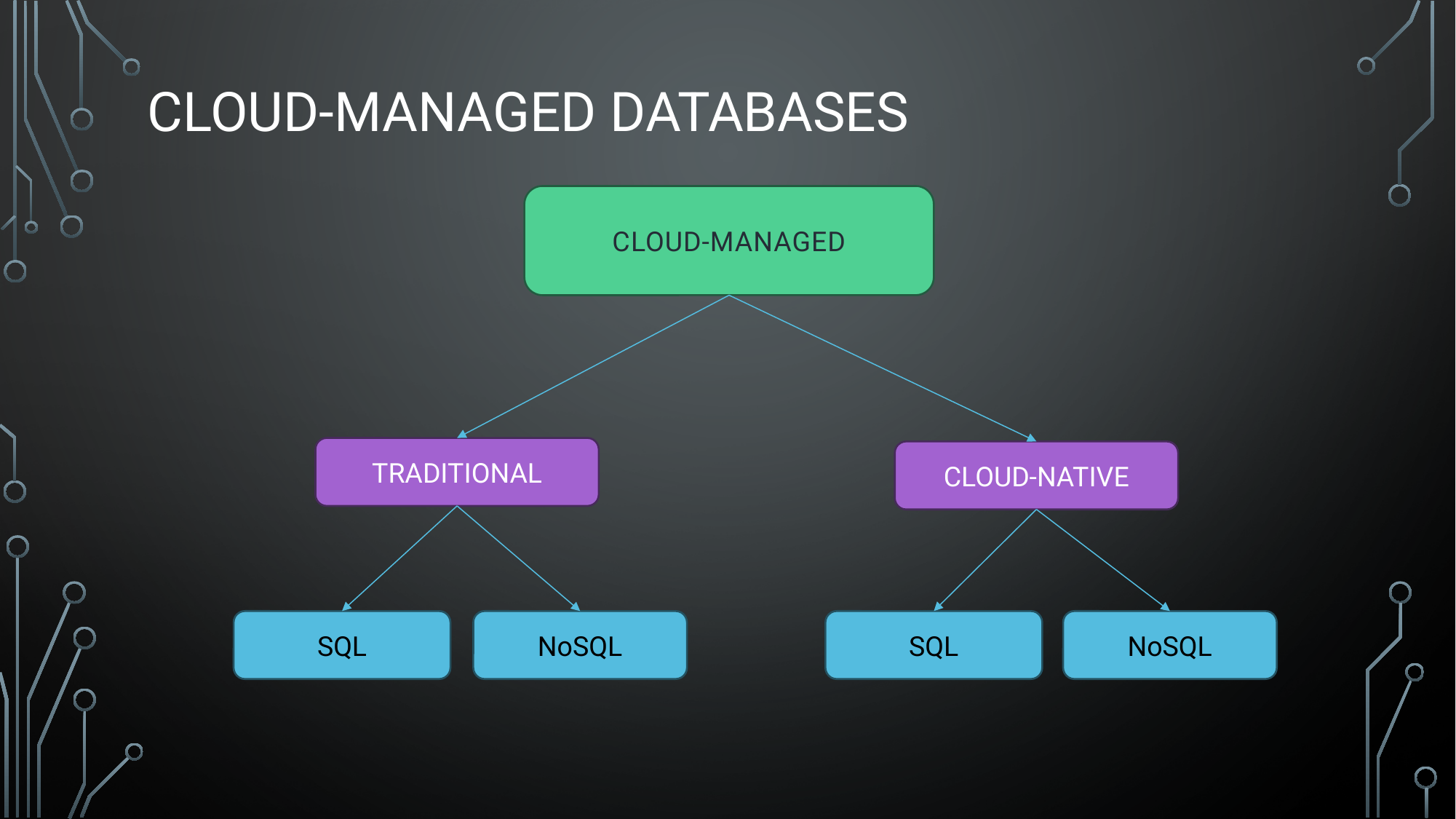

# Cloud-Managed Databases
CLOUD-MANAGED
TRADITIONAL
CLOUD-NATIVE
SQL
NoSQL
SQL
NoSQL